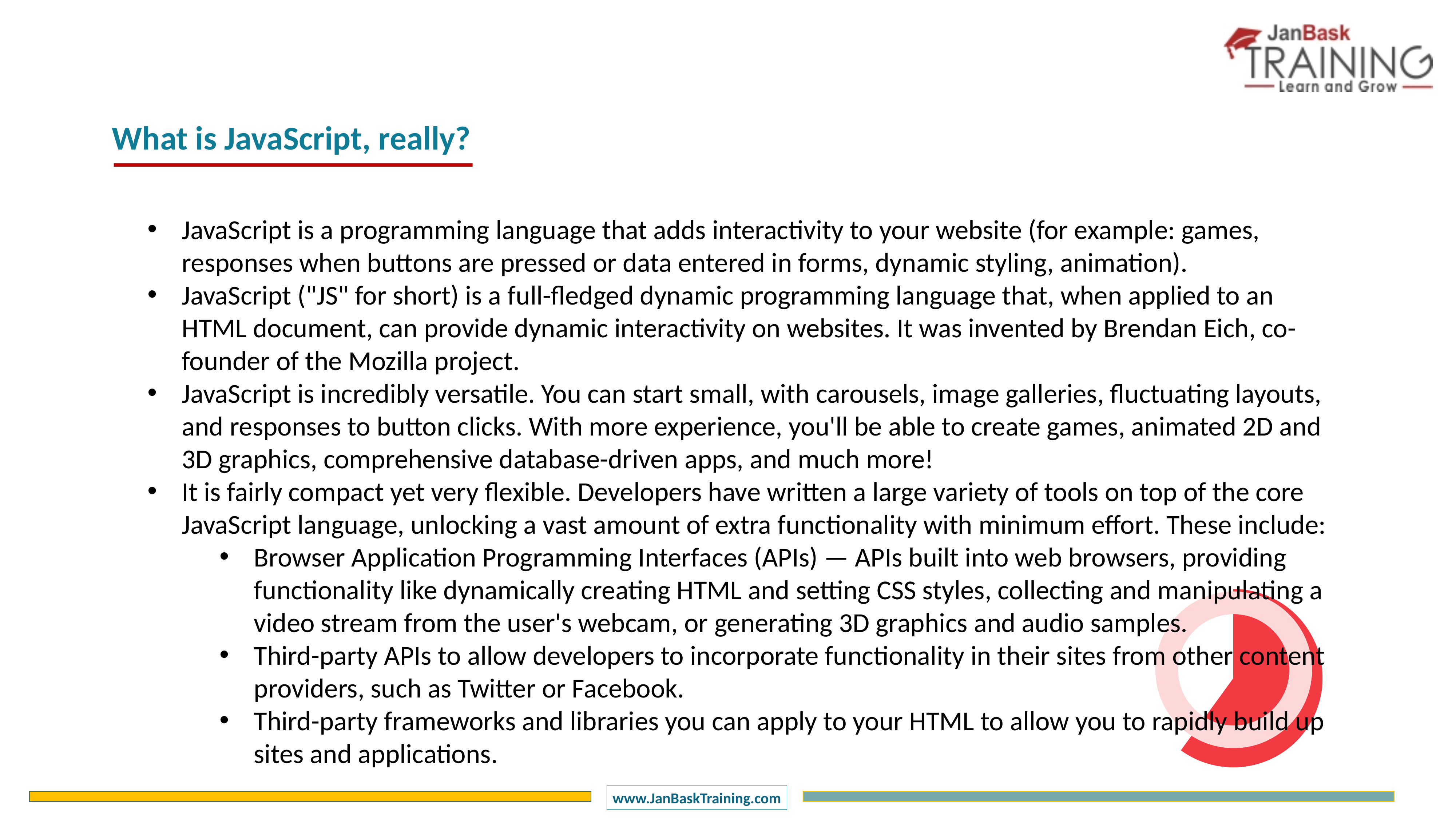

What is JavaScript, really?

JavaScript is a programming language that adds interactivity to your website (for example: games, responses when buttons are pressed or data entered in forms, dynamic styling, animation).
JavaScript ("JS" for short) is a full-fledged dynamic programming language that, when applied to an HTML document, can provide dynamic interactivity on websites. It was invented by Brendan Eich, co-founder of the Mozilla project.
JavaScript is incredibly versatile. You can start small, with carousels, image galleries, fluctuating layouts, and responses to button clicks. With more experience, you'll be able to create games, animated 2D and 3D graphics, comprehensive database-driven apps, and much more!
It is fairly compact yet very flexible. Developers have written a large variety of tools on top of the core JavaScript language, unlocking a vast amount of extra functionality with minimum effort. These include:
Browser Application Programming Interfaces (APIs) — APIs built into web browsers, providing functionality like dynamically creating HTML and setting CSS styles, collecting and manipulating a video stream from the user's webcam, or generating 3D graphics and audio samples.
Third-party APIs to allow developers to incorporate functionality in their sites from other content providers, such as Twitter or Facebook.
Third-party frameworks and libraries you can apply to your HTML to allow you to rapidly build up sites and applications.

### Chart

| Category | Sales |
|---|---|
| 1 Q | 60.0 |
| 2 Q | 40.0 |